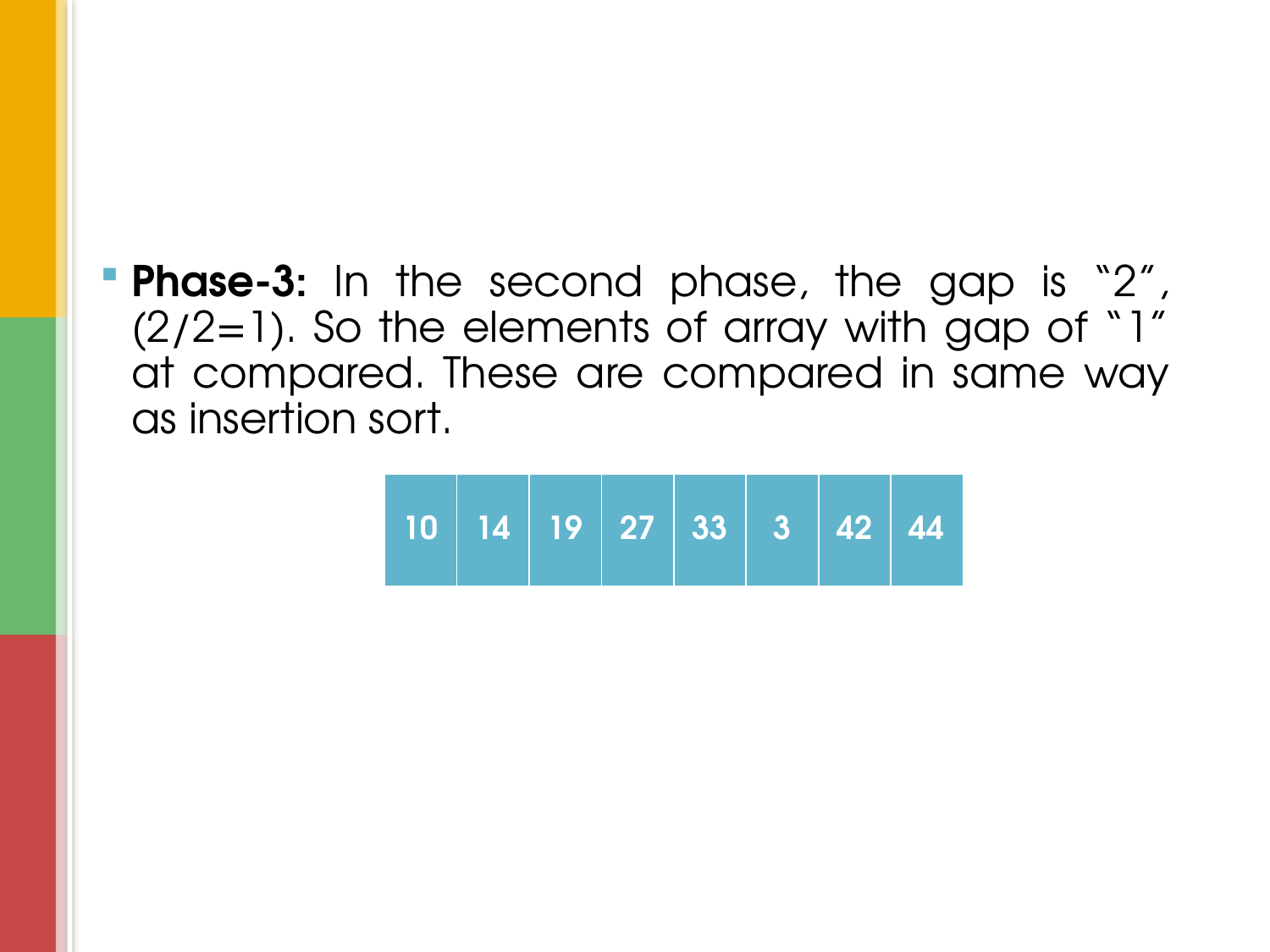

#
Phase-3: In the second phase, the gap is “2”, (2/2=1). So the elements of array with gap of “1” at compared. These are compared in same way as insertion sort.

| 10 | 14 | 19 | 27 | 33 | 3 | 42 | 44 |
| --- | --- | --- | --- | --- | --- | --- | --- |